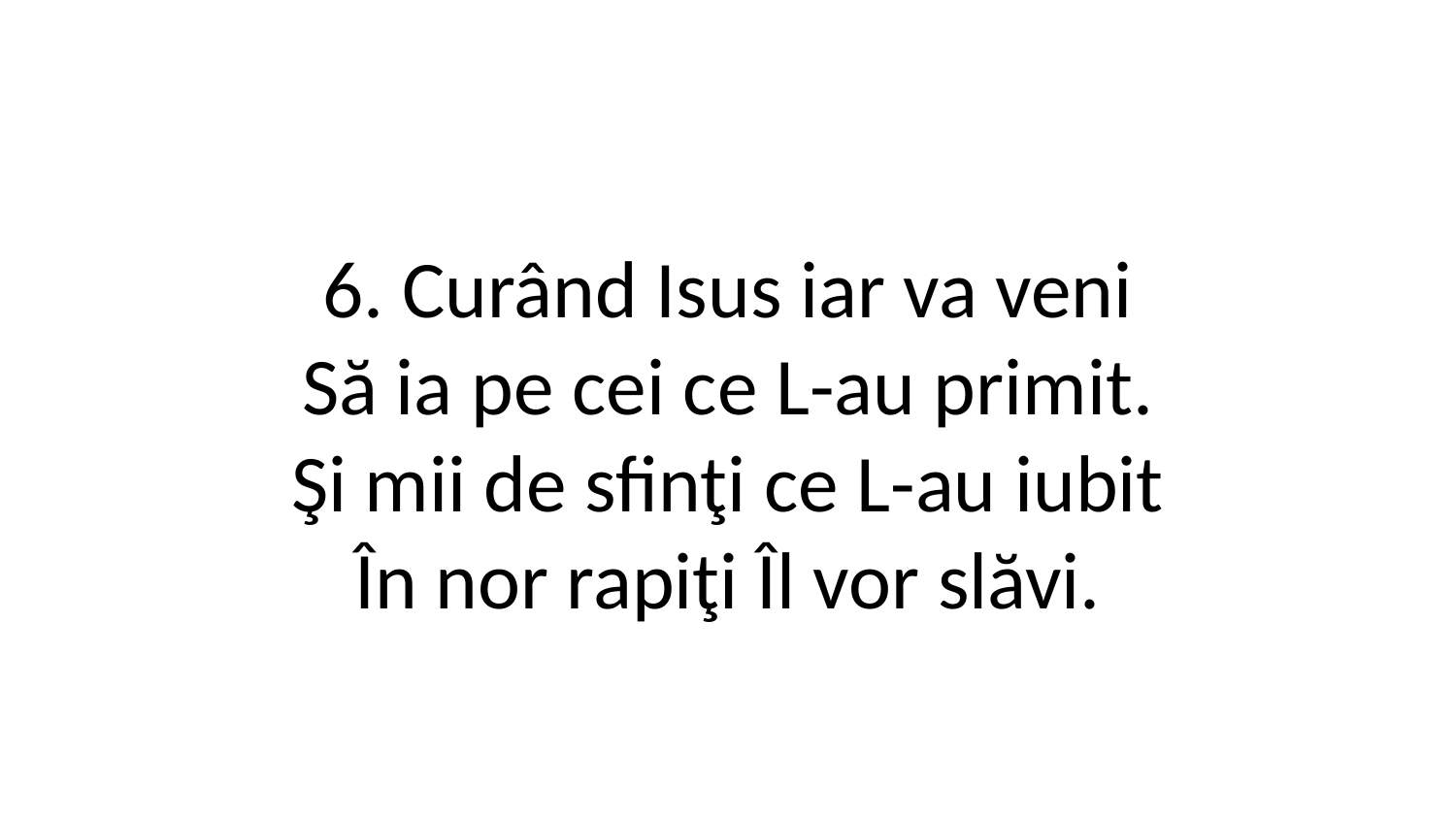

6. Curând Isus iar va veni
Să ia pe cei ce L-au primit.
Şi mii de sfinţi ce L-au iubit
În nor rapiţi Îl vor slăvi.